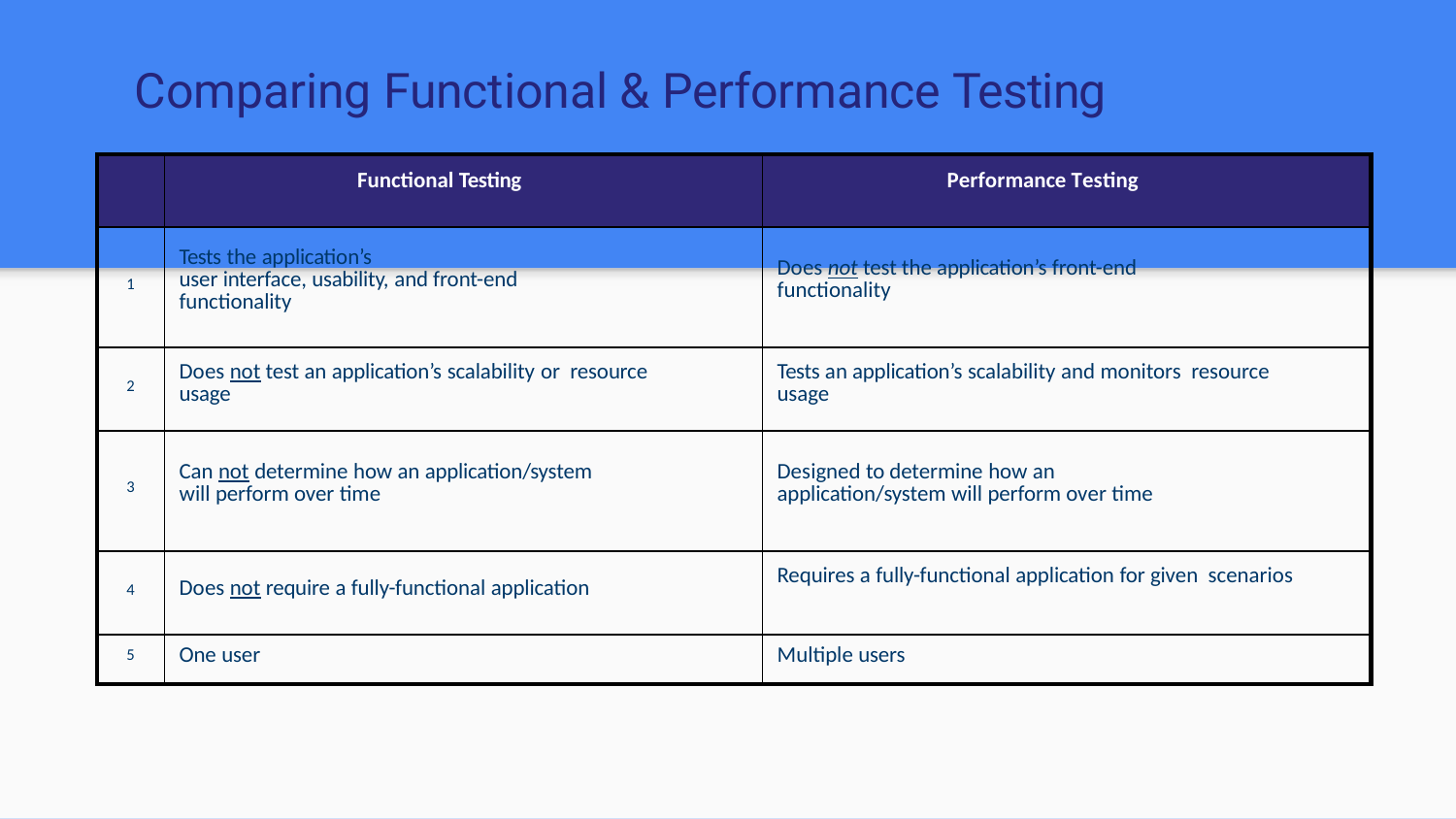

# Comparing Functional & Performance Testing
|  | Functional Testing | Performance Testing |
| --- | --- | --- |
| 1 | Tests the application’s user interface, usability, and front-end functionality | Does not test the application’s front-end functionality |
| 2 | Does not test an application’s scalability or resource usage | Tests an application’s scalability and monitors resource usage |
| 3 | Can not determine how an application/system will perform over time | Designed to determine how an application/system will perform over time |
| 4 | Does not require a fully-functional application | Requires a fully-functional application for given scenarios |
| 5 | One user | Multiple users |